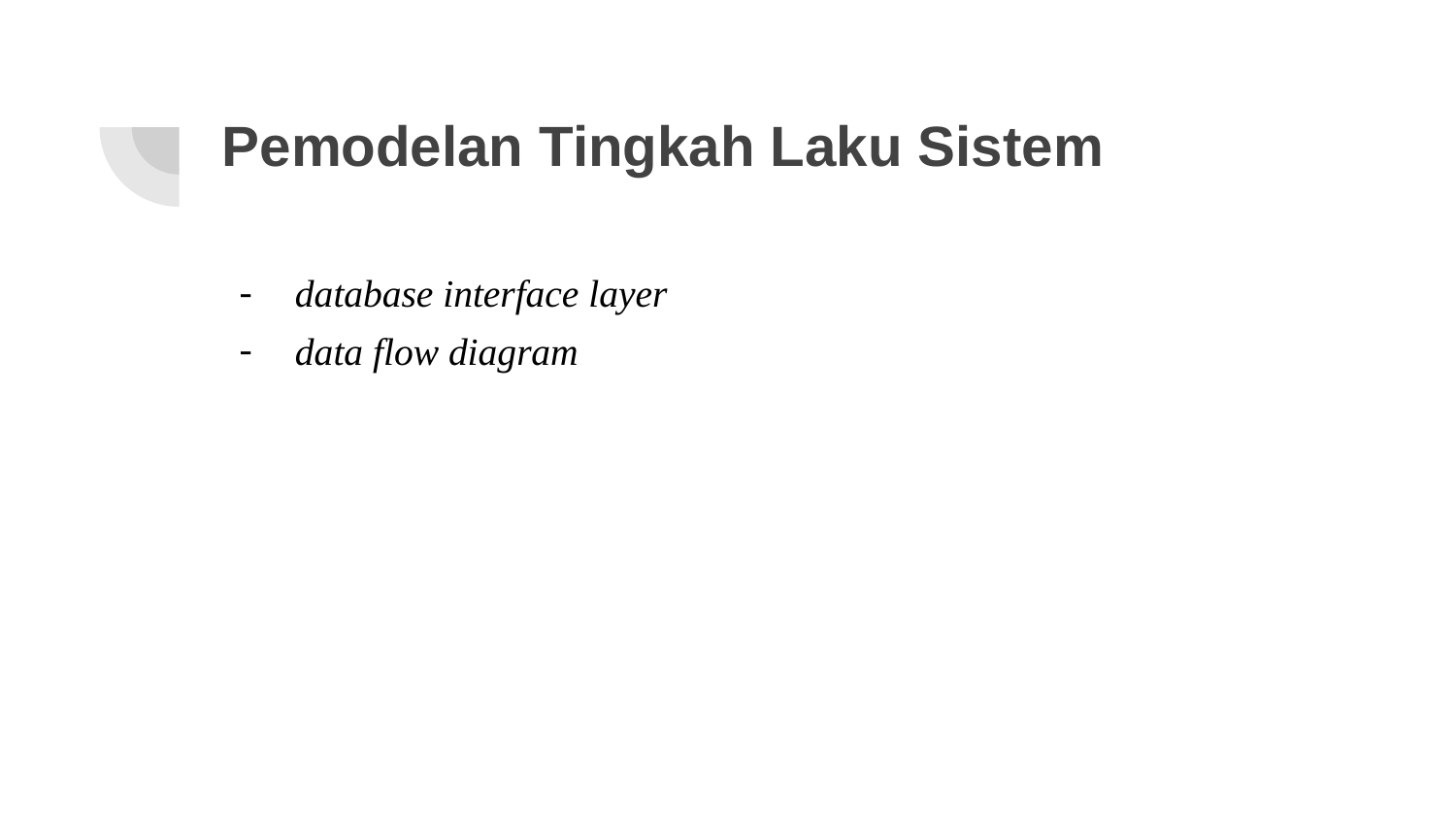

# Pemodelan Tingkah Laku Sistem
database interface layer
data flow diagram